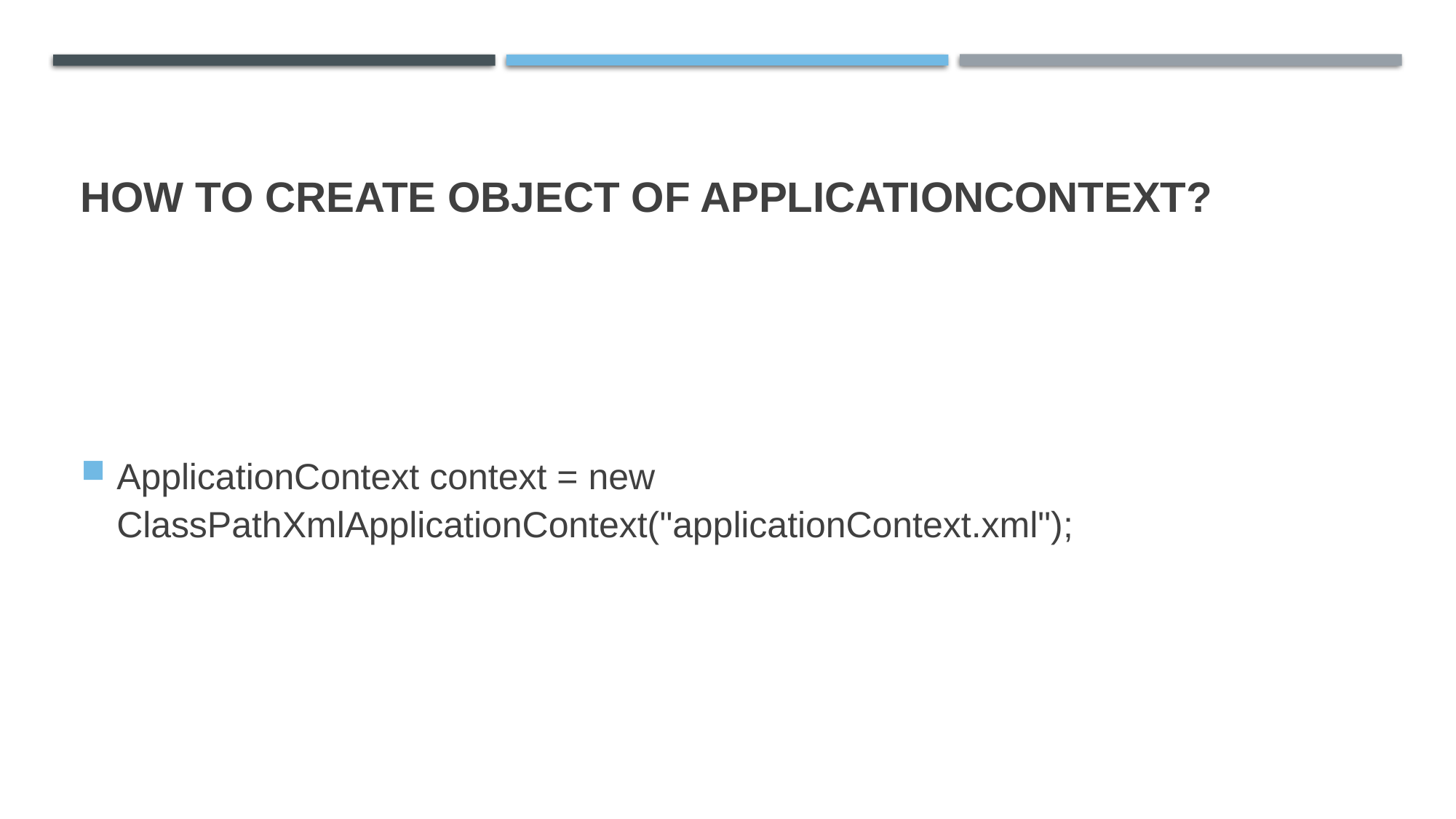

# How to create object of ApplicationContext?
ApplicationContext context = new ClassPathXmlApplicationContext("applicationContext.xml");